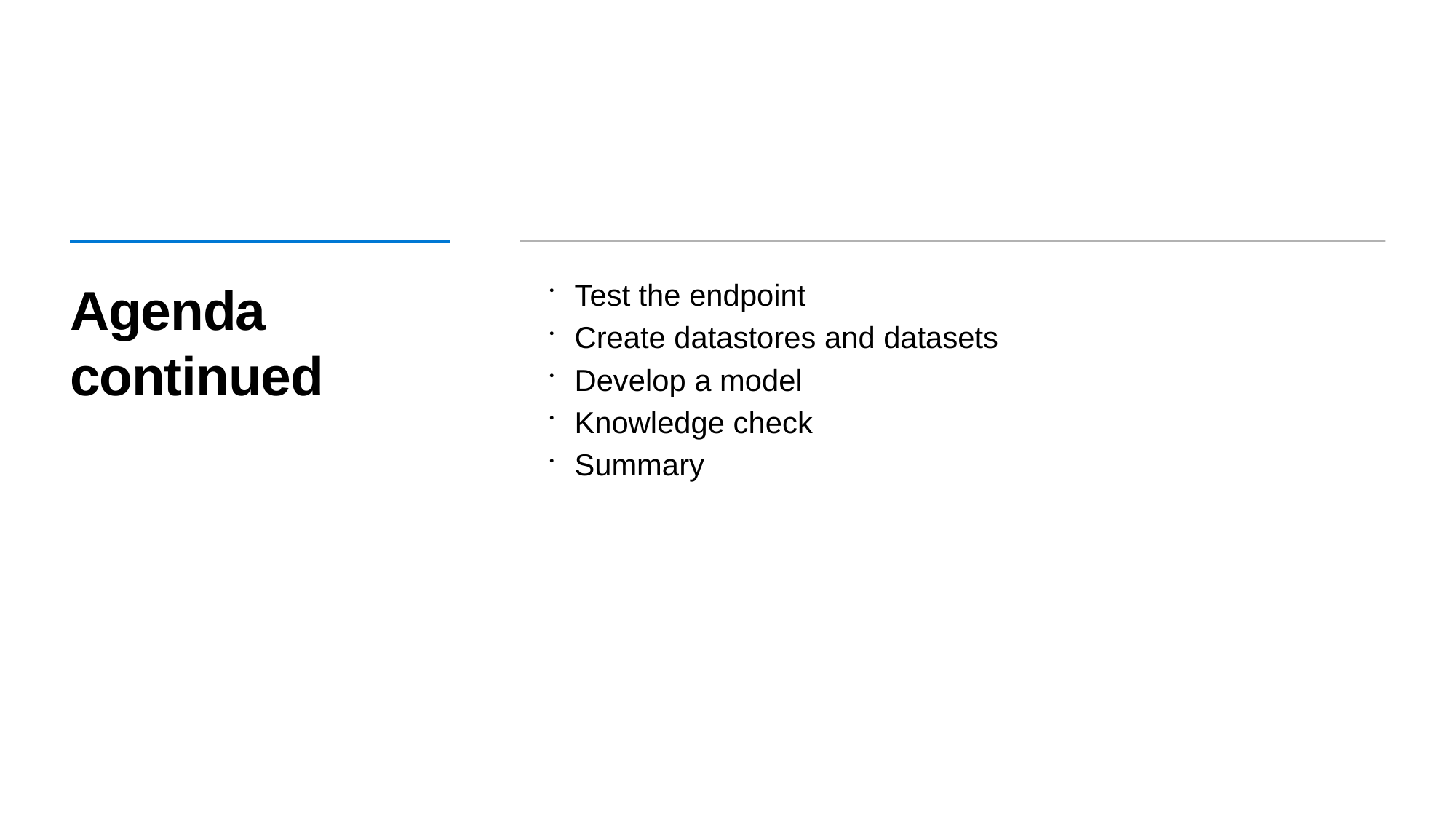

# Agenda continued
Test the endpoint
Create datastores and datasets
Develop a model
Knowledge check
Summary